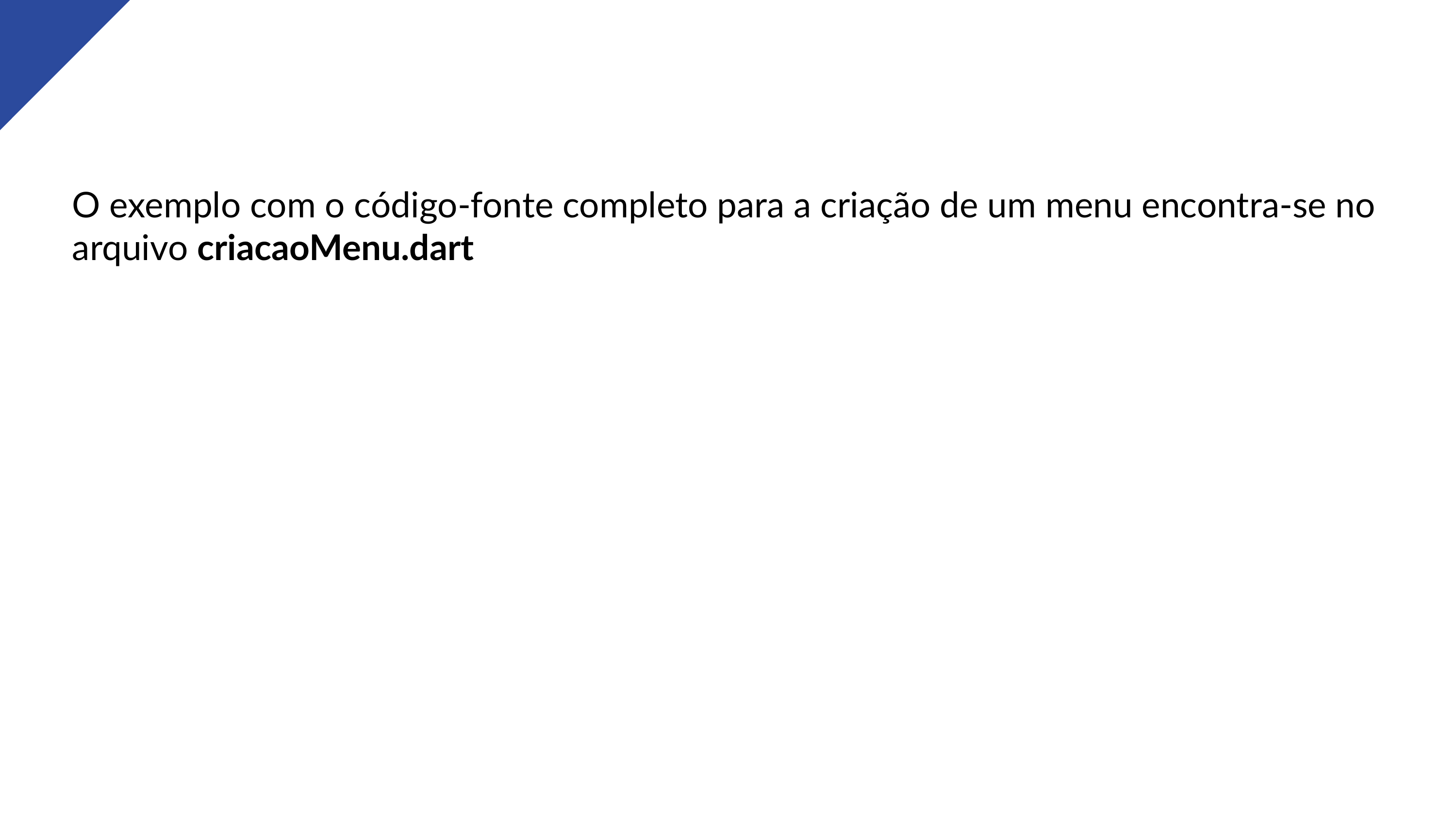

O exemplo com o código-fonte completo para a criação de um menu encontra-se no arquivo criacaoMenu.dart